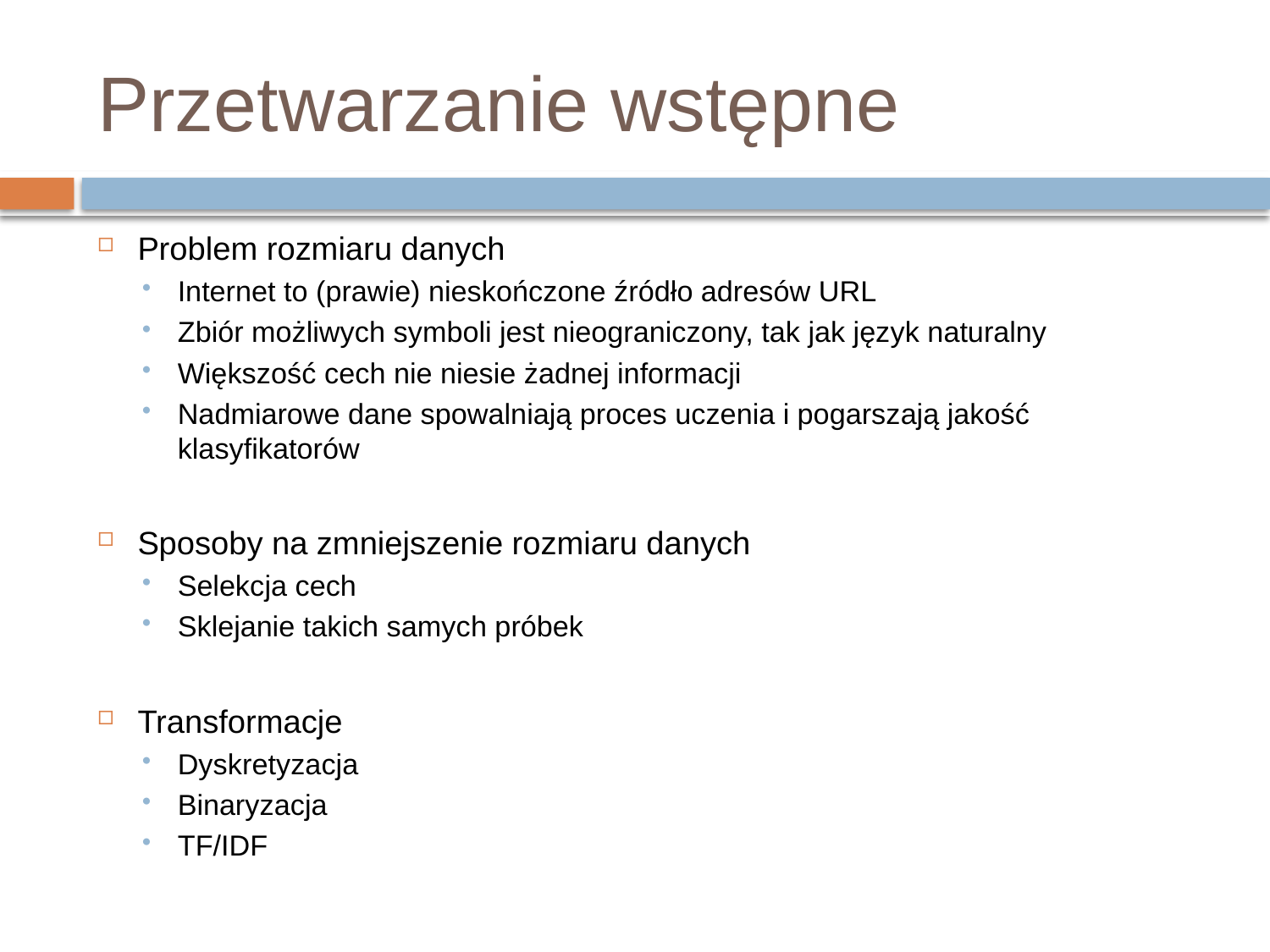

# Przetwarzanie wstępne
Problem rozmiaru danych
Internet to (prawie) nieskończone źródło adresów URL
Zbiór możliwych symboli jest nieograniczony, tak jak język naturalny
Większość cech nie niesie żadnej informacji
Nadmiarowe dane spowalniają proces uczenia i pogarszają jakość klasyfikatorów

Sposoby na zmniejszenie rozmiaru danych
Selekcja cech
Sklejanie takich samych próbek

Transformacje
Dyskretyzacja
Binaryzacja
TF/IDF